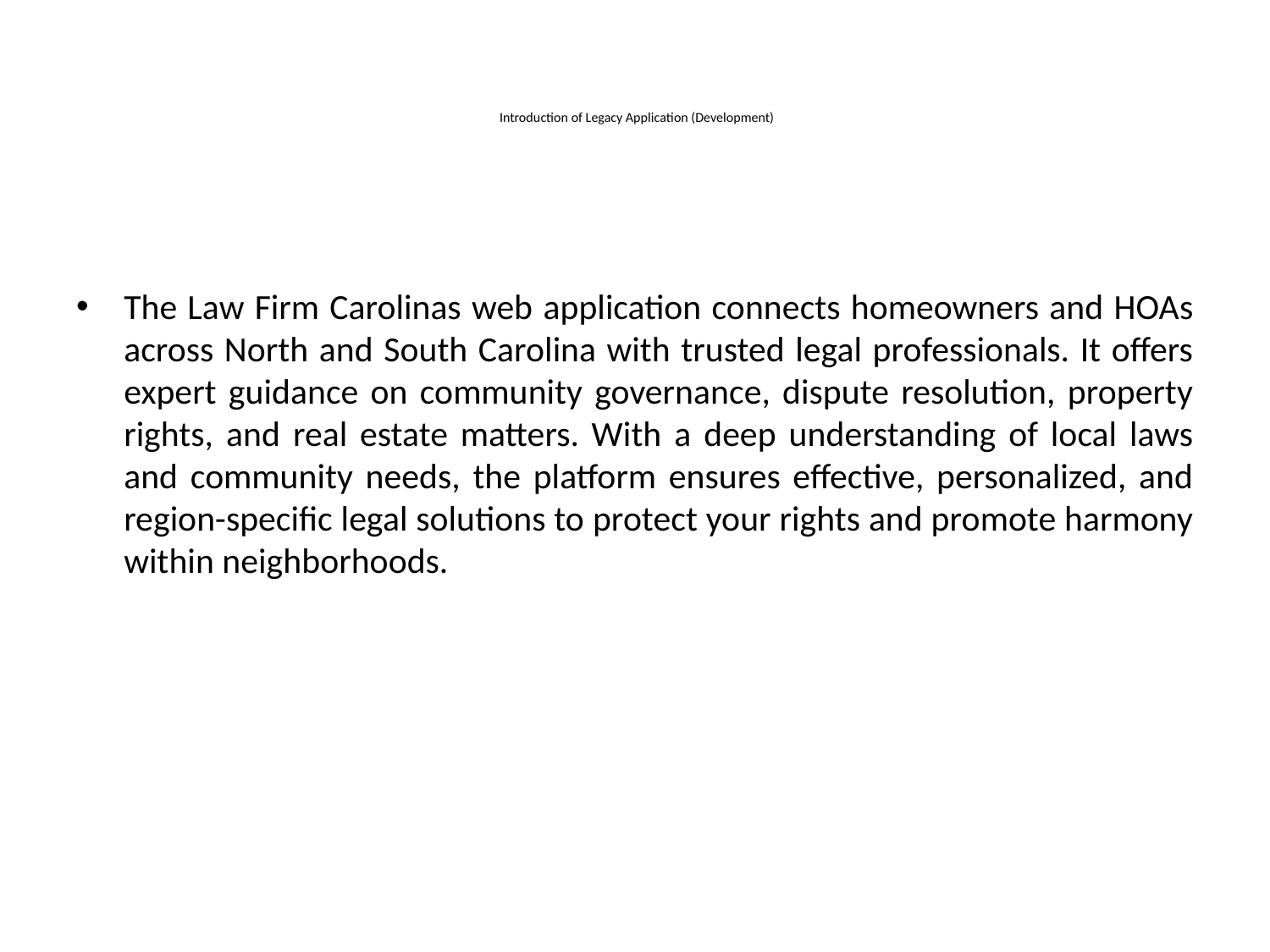

# Introduction of Legacy Application (Development)
The Law Firm Carolinas web application connects homeowners and HOAs across North and South Carolina with trusted legal professionals. It offers expert guidance on community governance, dispute resolution, property rights, and real estate matters. With a deep understanding of local laws and community needs, the platform ensures effective, personalized, and region-specific legal solutions to protect your rights and promote harmony within neighborhoods.